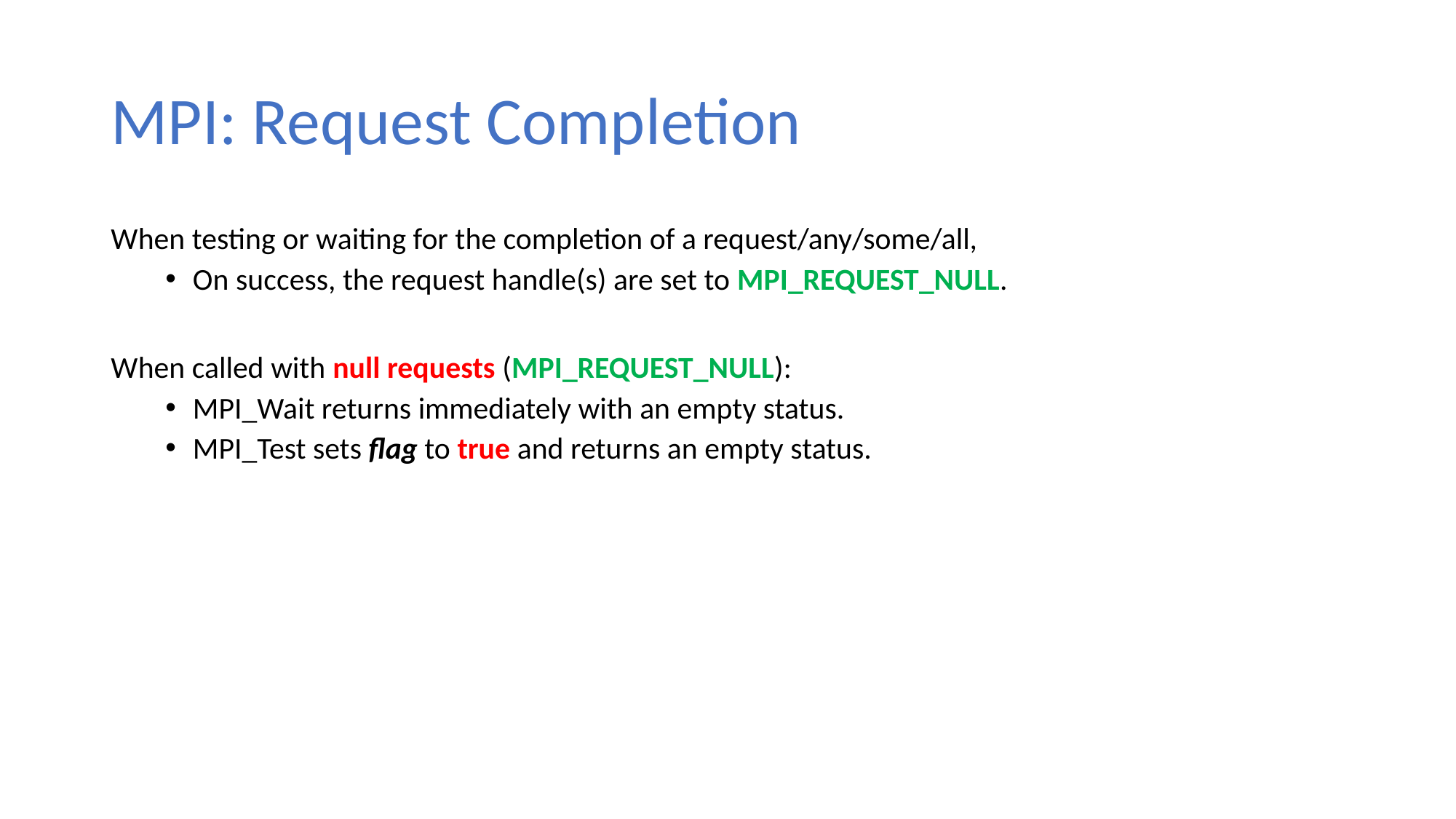

# MPI: Request Completion
When testing or waiting for the completion of a request/any/some/all,
On success, the request handle(s) are set to MPI_REQUEST_NULL.

When called with null requests (MPI_REQUEST_NULL):
MPI_Wait returns immediately with an empty status.
MPI_Test sets flag to true and returns an empty status.